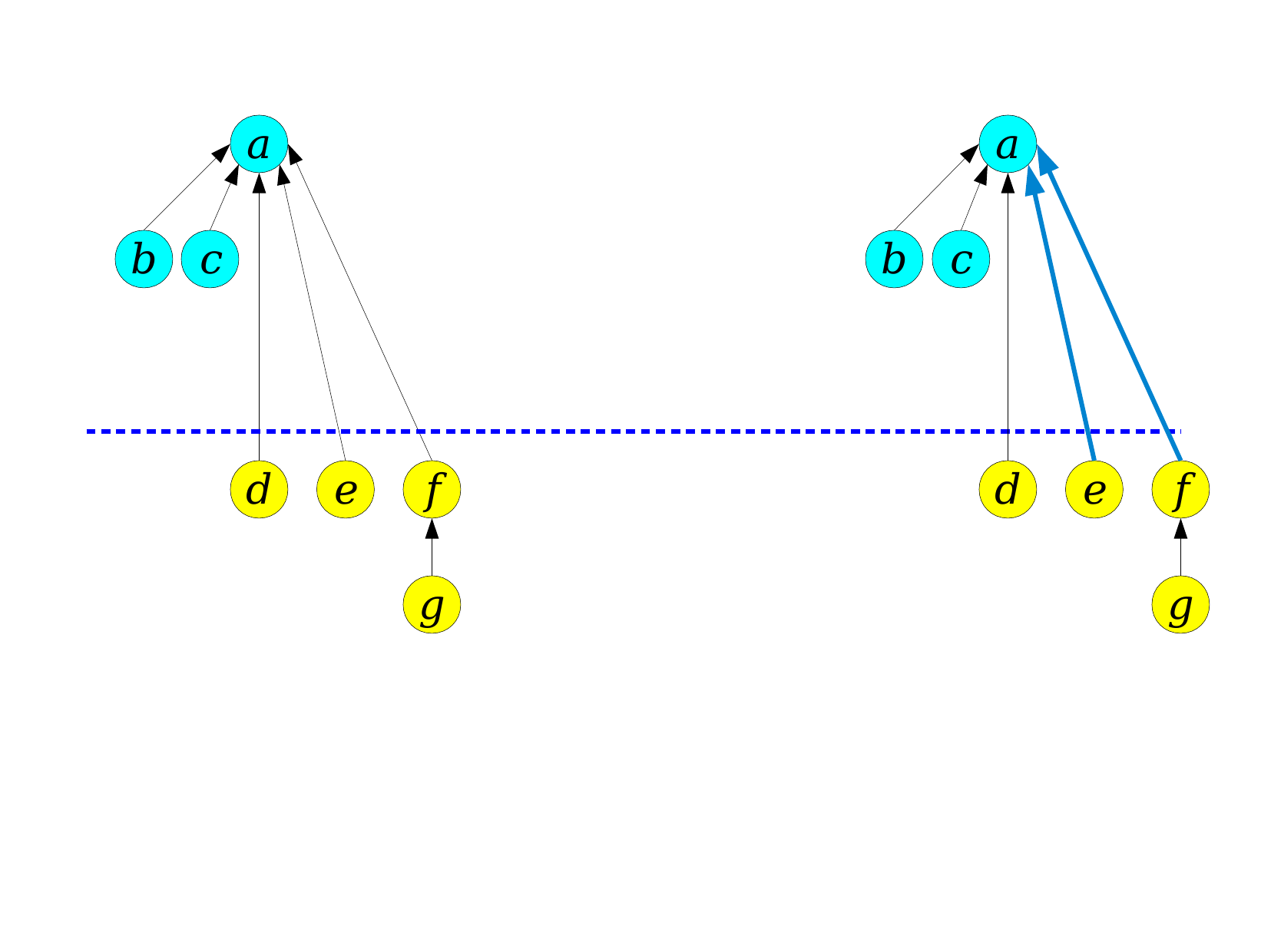

a

a

b	c

b	c

d	e	f

d	e	f

g

g